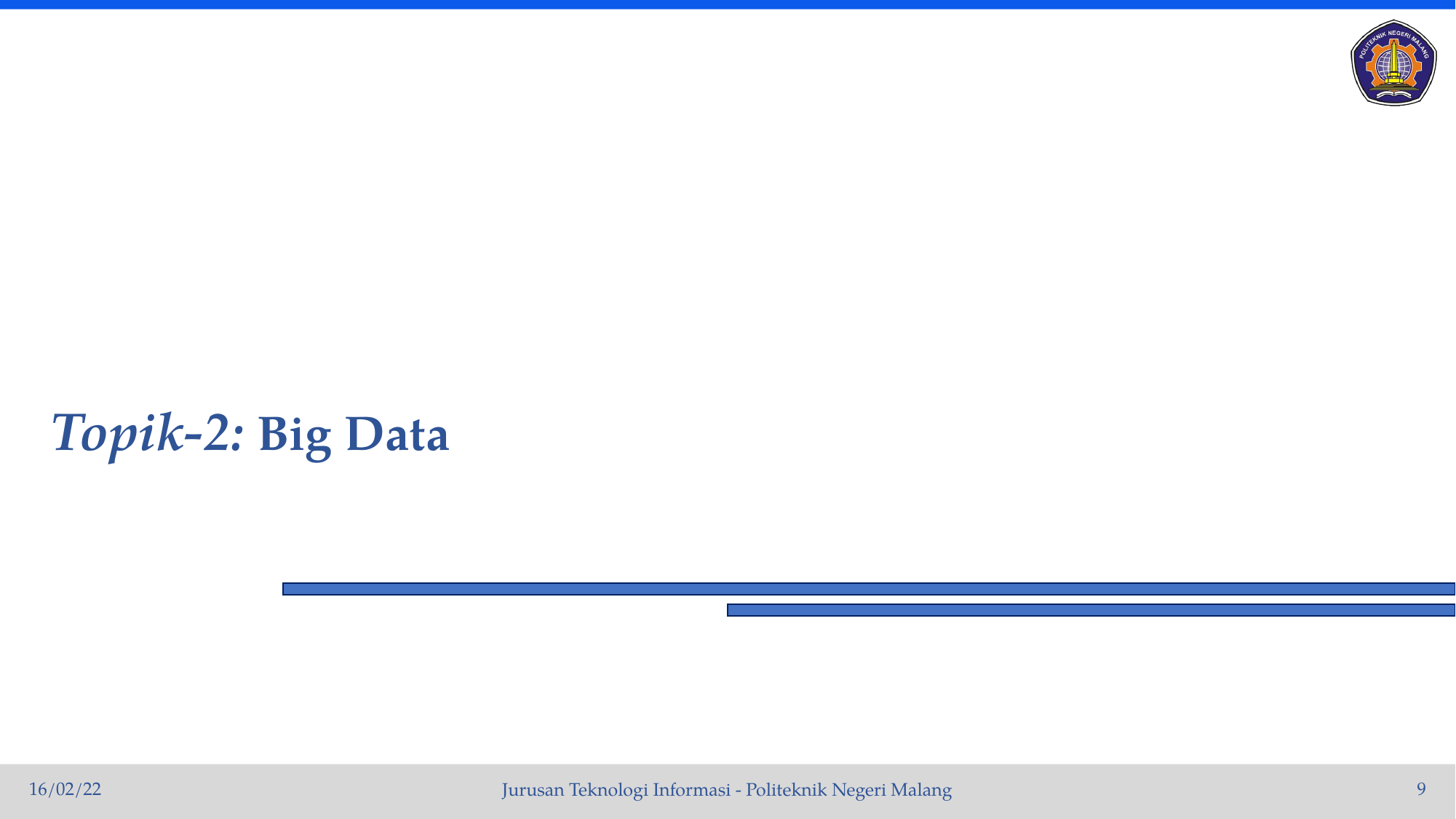

# Topik-2: Big Data

16/02/22
9
Jurusan Teknologi Informasi - Politeknik Negeri Malang